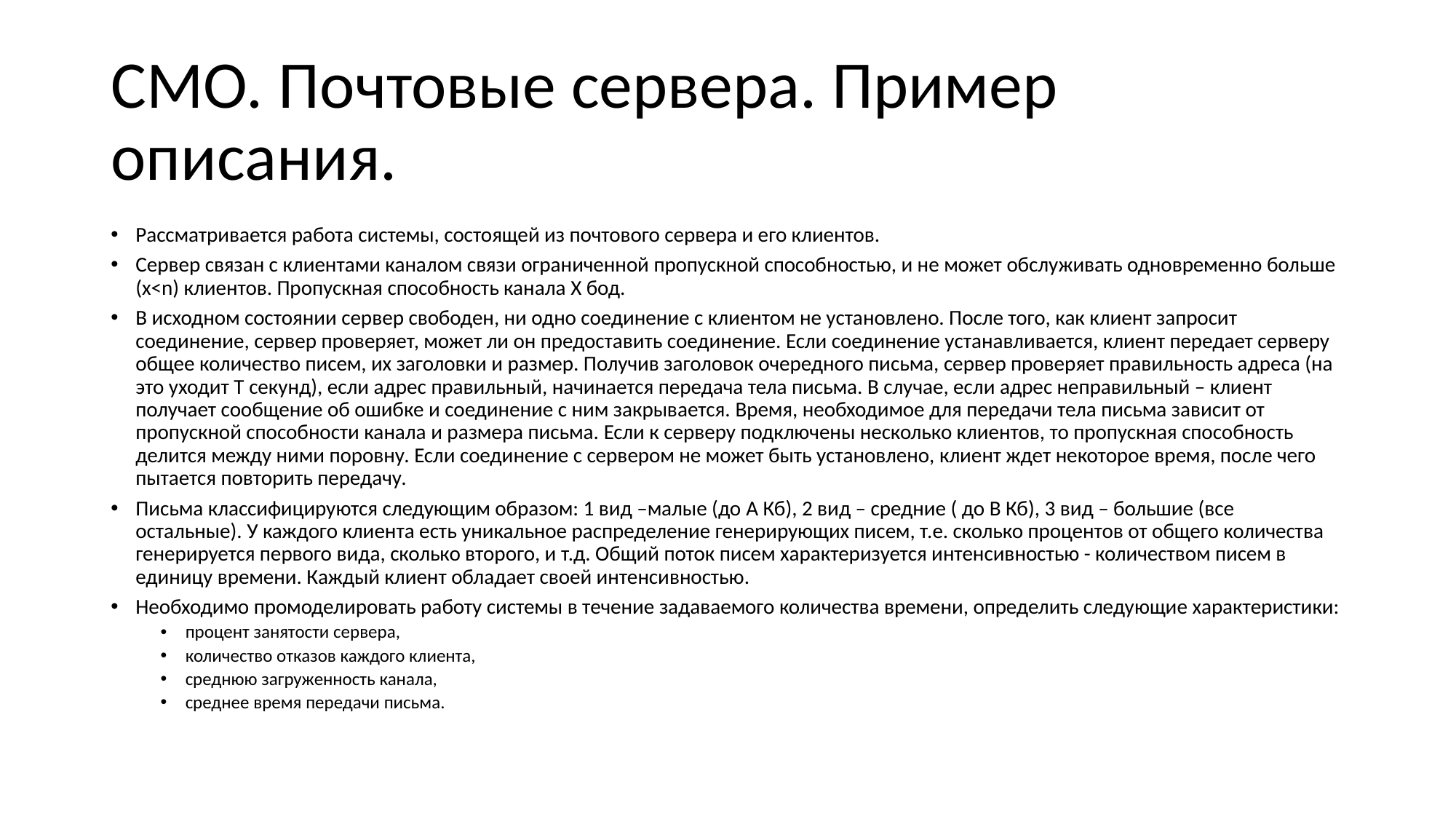

# СМО. Почтовые сервера. Пример описания.
Рассматривается работа системы, состоящей из почтового сервера и его клиентов.
Сервер связан с клиентами каналом связи ограниченной пропускной способностью, и не может обслуживать одновременно больше (х<n) клиентов. Пропускная способность канала X бод.
В исходном состоянии сервер свободен, ни одно соединение с клиентом не установлено. После того, как клиент запросит соединение, сервер проверяет, может ли он предоставить соединение. Если соединение устанавливается, клиент передает серверу общее количество писем, их заголовки и размер. Получив заголовок очередного письма, сервер проверяет правильность адреса (на это уходит T секунд), если адрес правильный, начинается передача тела письма. В случае, если адрес неправильный – клиент получает сообщение об ошибке и соединение с ним закрывается. Время, необходимое для передачи тела письма зависит от пропускной способности канала и размера письма. Если к серверу подключены несколько клиентов, то пропускная способность делится между ними поровну. Если соединение с сервером не может быть установлено, клиент ждет некоторое время, после чего пытается повторить передачу.
Письма классифицируются следующим образом: 1 вид –малые (до A Кб), 2 вид – средние ( до B Кб), 3 вид – большие (все остальные). У каждого клиента есть уникальное распределение генерирующих писем, т.е. сколько процентов от общего количества генерируется первого вида, сколько второго, и т.д. Общий поток писем характеризуется интенсивностью - количеством писем в единицу времени. Каждый клиент обладает своей интенсивностью.
Необходимо промоделировать работу системы в течение задаваемого количества времени, определить следующие характеристики:
процент занятости сервера,
количество отказов каждого клиента,
среднюю загруженность канала,
среднее время передачи письма.